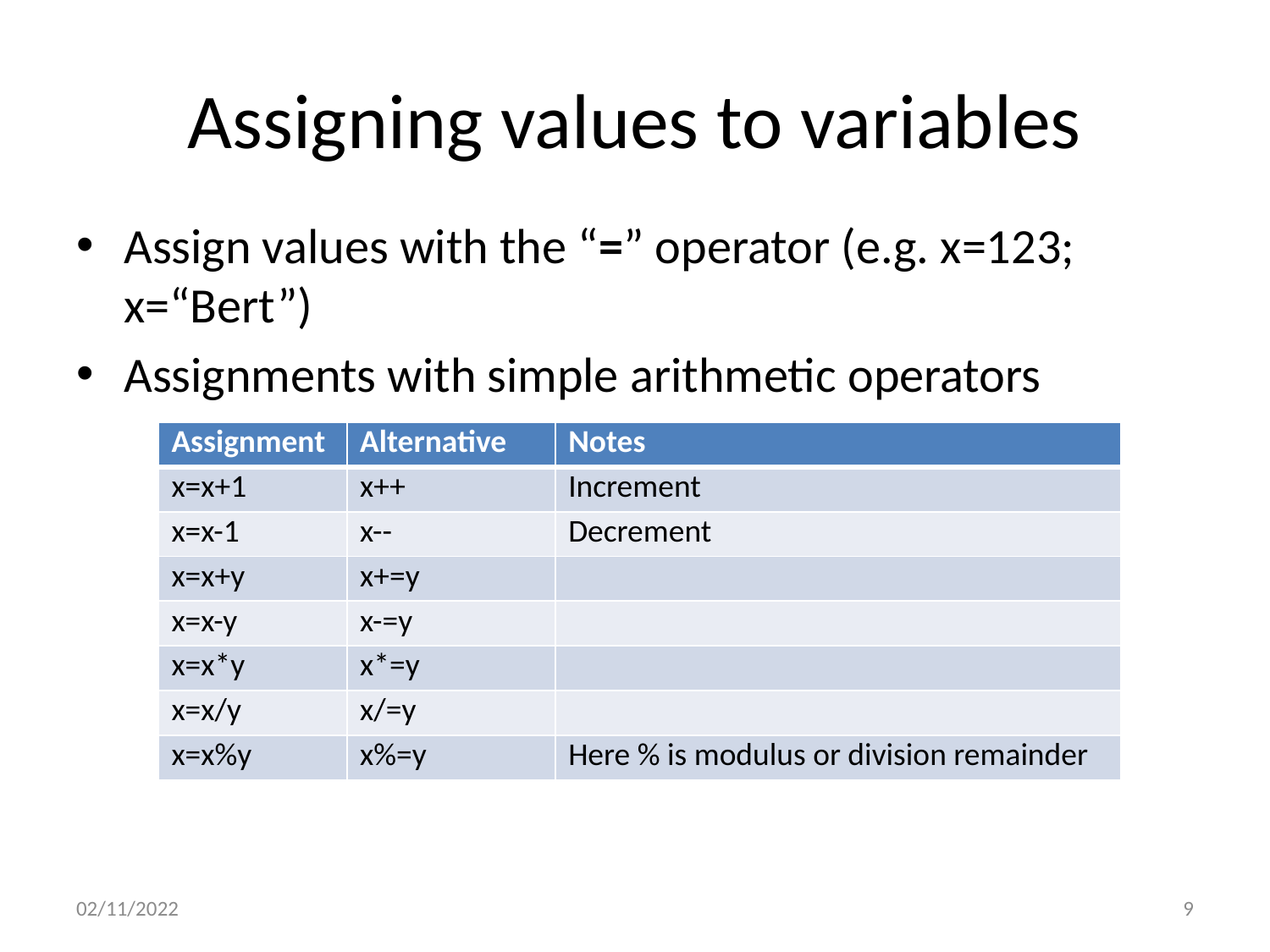

# Assigning values to variables
Assign values with the “=” operator (e.g. x=123; x=“Bert”)
Assignments with simple arithmetic operators

| Assignment | Alternative | Notes |
| --- | --- | --- |
| x=x+1 | x++ | Increment |
| x=x-1 | x-- | Decrement |
| x=x+y | x+=y |  |
| x=x-y | x-=y |  |
| x=x\*y | x\*=y |  |
| x=x/y | x/=y |  |
| x=x%y | x%=y | Here % is modulus or division remainder |
02/11/2022
9